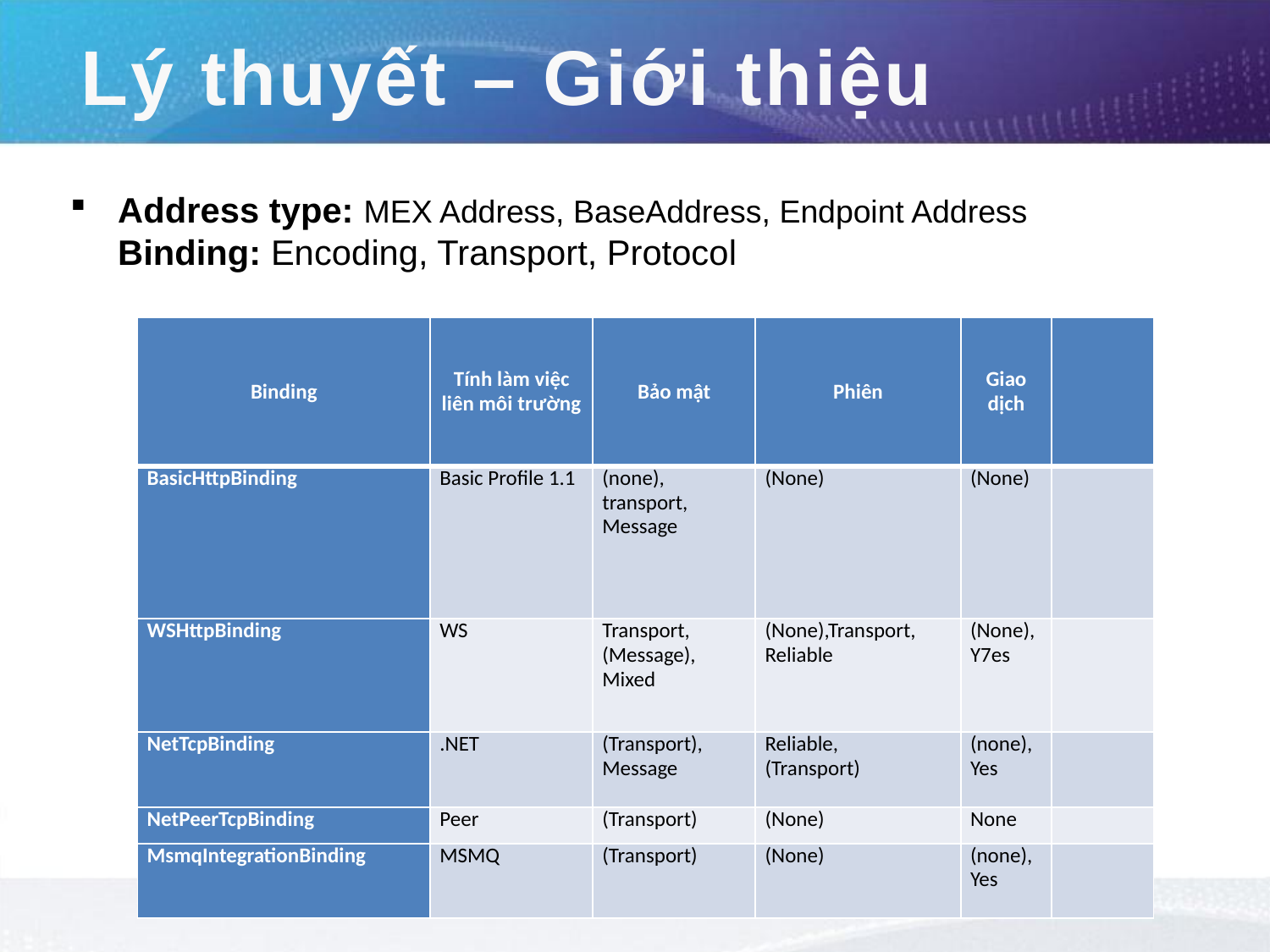

Lý thuyết – Giới thiệu
Address type: MEX Address, BaseAddress, Endpoint Address Binding: Encoding, Transport, Protocol

| Binding | Tính làm việc liên môi trường | Bảo mật | Phiên | Giao dịch |  |
| --- | --- | --- | --- | --- | --- |
| BasicHttpBinding | Basic Profile 1.1 | (none), transport, Message | (None) | (None) |  |
| WSHttpBinding | WS | Transport, (Message), Mixed | (None),Transport, Reliable | (None), Y7es |  |
| NetTcpBinding | .NET | (Transport), Message | Reliable, (Transport) | (none), Yes |  |
| NetPeerTcpBinding | Peer | (Transport) | (None) | None |  |
| MsmqIntegrationBinding | MSMQ | (Transport) | (None) | (none), Yes |  |